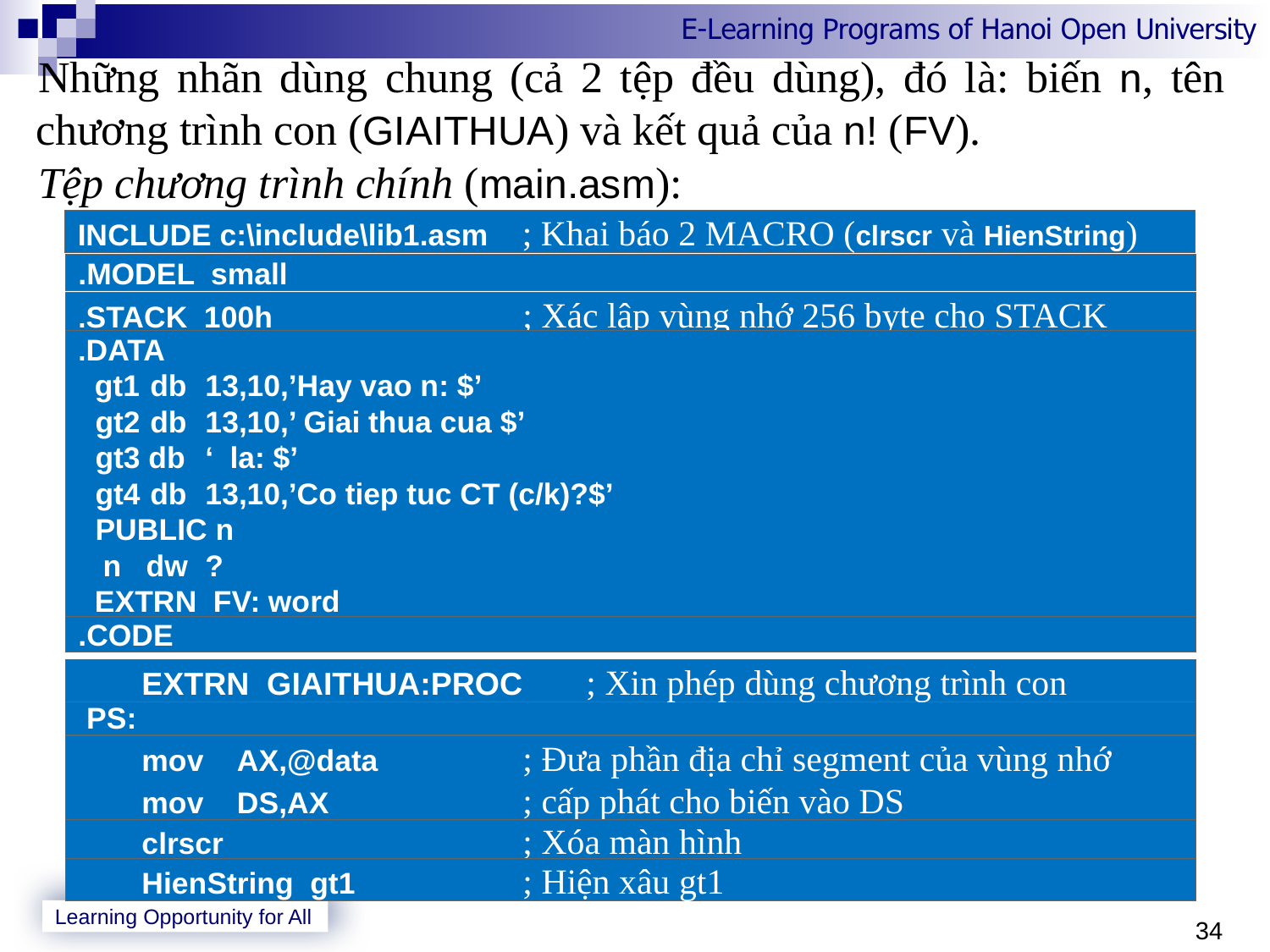

Những nhãn dùng chung (cả 2 tệp đều dùng), đó là: biến n, tên  chương trình con (GIAITHUA) và kết quả của n! (FV).
Tệp chương trình chính (main.asm):

INCLUDE c:\include\lib1.asm	; Khai báo 2 MACRO (clrscr và HienString)
.MODEL  small
.STACK  100h	; Xác lập vùng nhớ 256 byte cho STACK
.DATA
  gt1	db	13,10,’Hay vao n: $’
	gt2	db	13,10,’ Giai thua cua $’
	gt3 db 	‘  la: $’
	gt4	db 	13,10,’Co tiep tuc CT (c/k)?$’
	PUBLIC n
   n   dw	?
  EXTRN  FV: word
.CODE
 	EXTRN  GIAITHUA:PROC	; Xin phép dùng chương trình con
 PS:
 	mov	AX,@data	; Đưa phần địa chỉ segment của vùng nhớ  	mov	DS,AX 	; cấp phát cho biến vào DS
 	clrscr		; Xóa màn hình
 	HienString  gt1	; Hiện xâu gt1
34